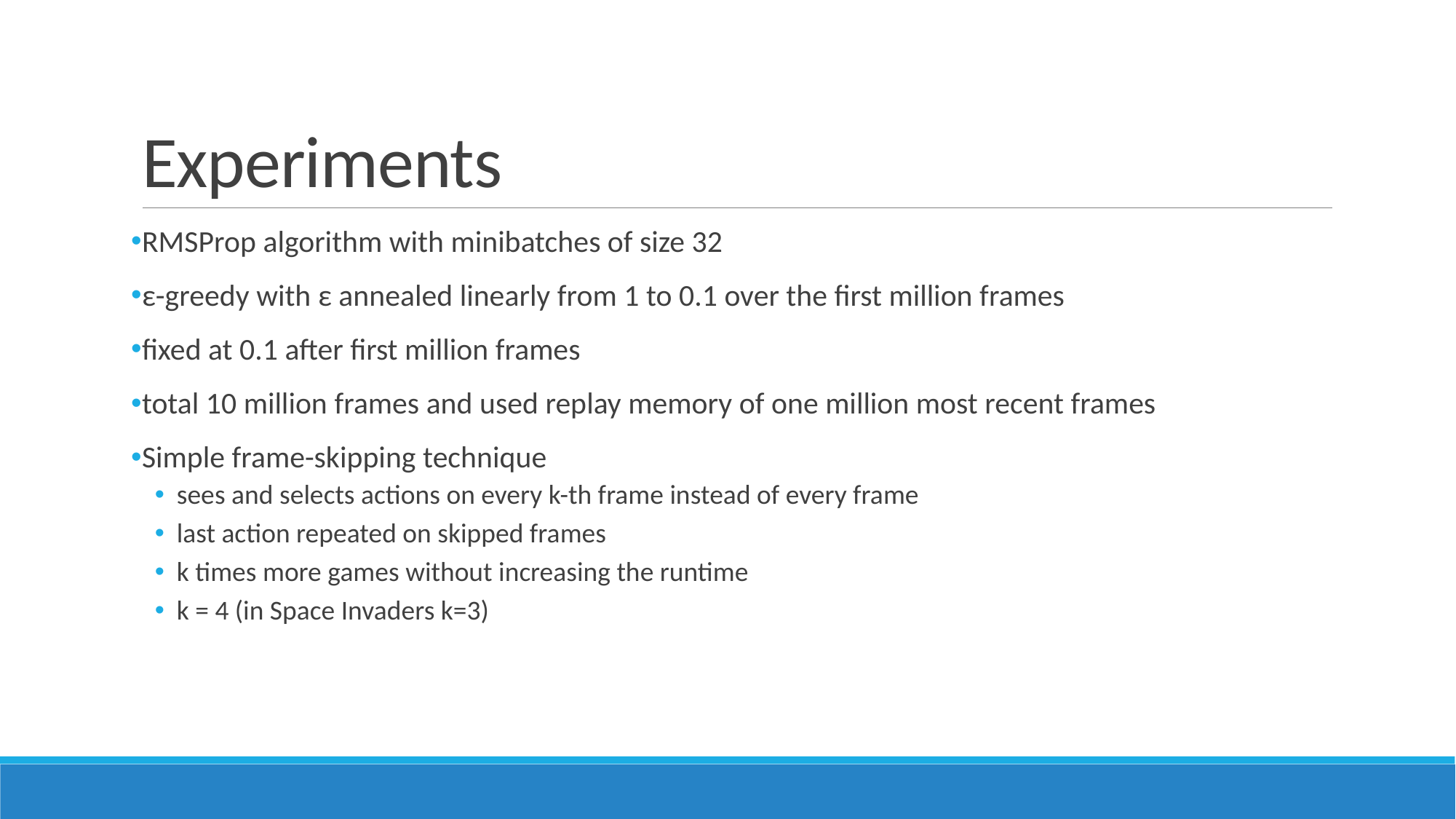

# Experiments
RMSProp algorithm with minibatches of size 32
ε-greedy with ε annealed linearly from 1 to 0.1 over the first million frames
fixed at 0.1 after first million frames
total 10 million frames and used replay memory of one million most recent frames
Simple frame-skipping technique
sees and selects actions on every k-th frame instead of every frame
last action repeated on skipped frames
k times more games without increasing the runtime
k = 4 (in Space Invaders k=3)